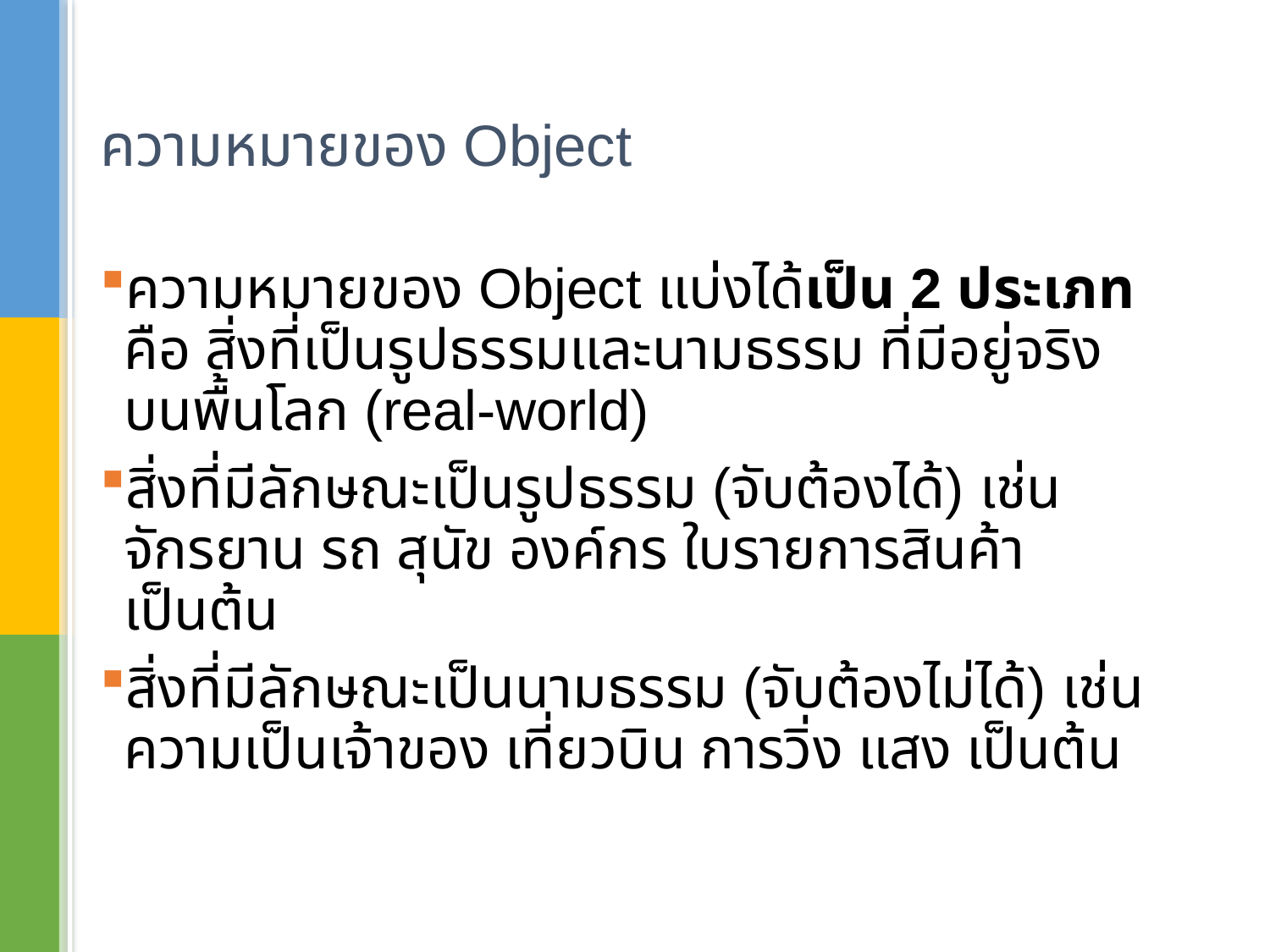

# ความหมายของ Object
ความหมายของ Object แบ่งได้เป็น 2 ประเภทคือ สิ่งที่เป็นรูปธรรมและนามธรรม ที่มีอยู่จริงบนพื้นโลก (real-world)
สิ่งที่มีลักษณะเป็นรูปธรรม (จับต้องได้) เช่น จักรยาน รถ สุนัข องค์กร ใบรายการสินค้า เป็นต้น
สิ่งที่มีลักษณะเป็นนามธรรม (จับต้องไม่ได้) เช่น ความเป็นเจ้าของ เที่ยวบิน การวิ่ง แสง เป็นต้น